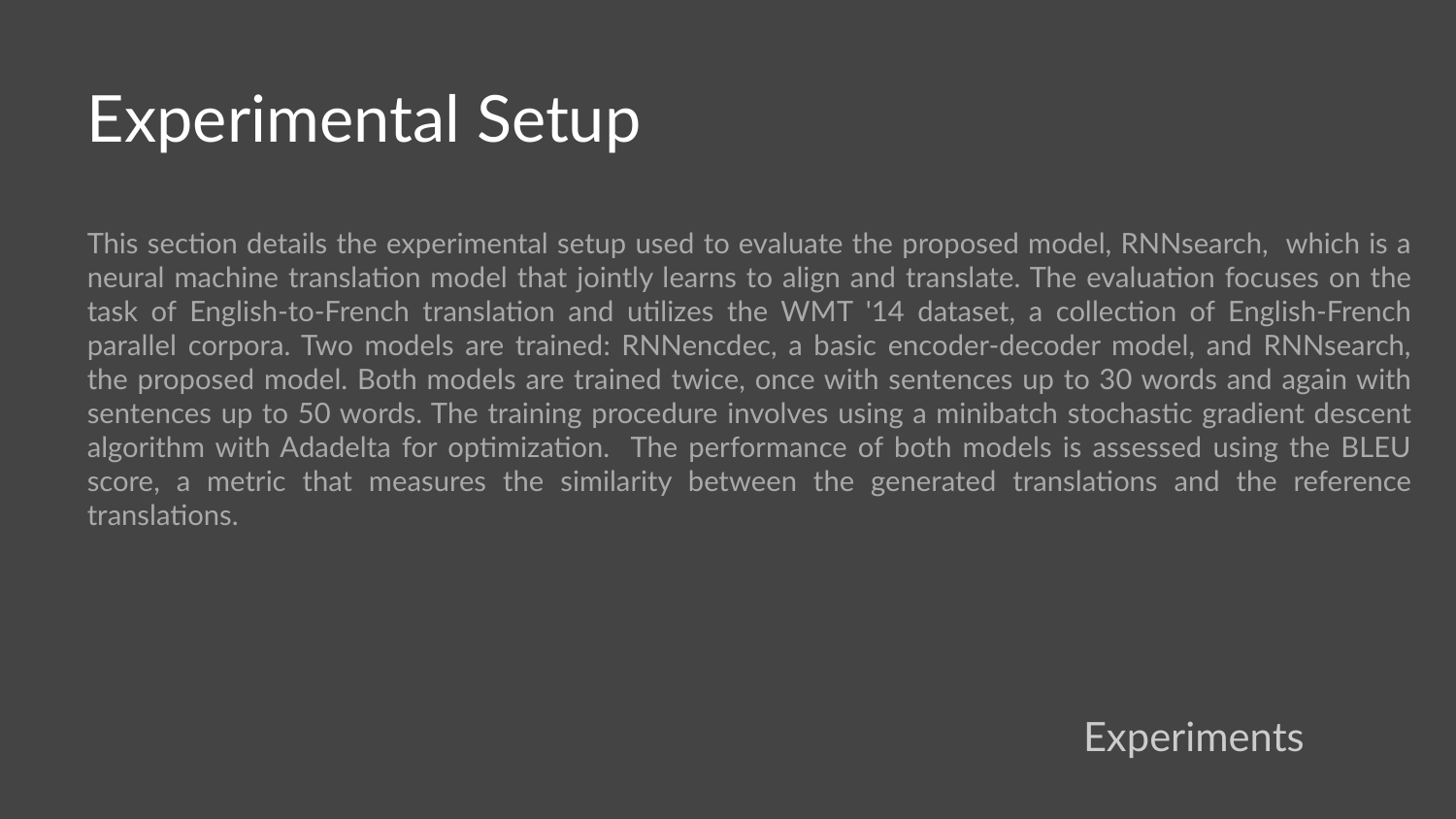

Experimental Setup
This section details the experimental setup used to evaluate the proposed model, RNNsearch,  which is a neural machine translation model that jointly learns to align and translate. The evaluation focuses on the task of English-to-French translation and utilizes the WMT '14 dataset, a collection of English-French parallel corpora. Two models are trained: RNNencdec, a basic encoder-decoder model, and RNNsearch, the proposed model. Both models are trained twice, once with sentences up to 30 words and again with sentences up to 50 words. The training procedure involves using a minibatch stochastic gradient descent algorithm with Adadelta for optimization.  The performance of both models is assessed using the BLEU score, a metric that measures the similarity between the generated translations and the reference translations.
Experiments